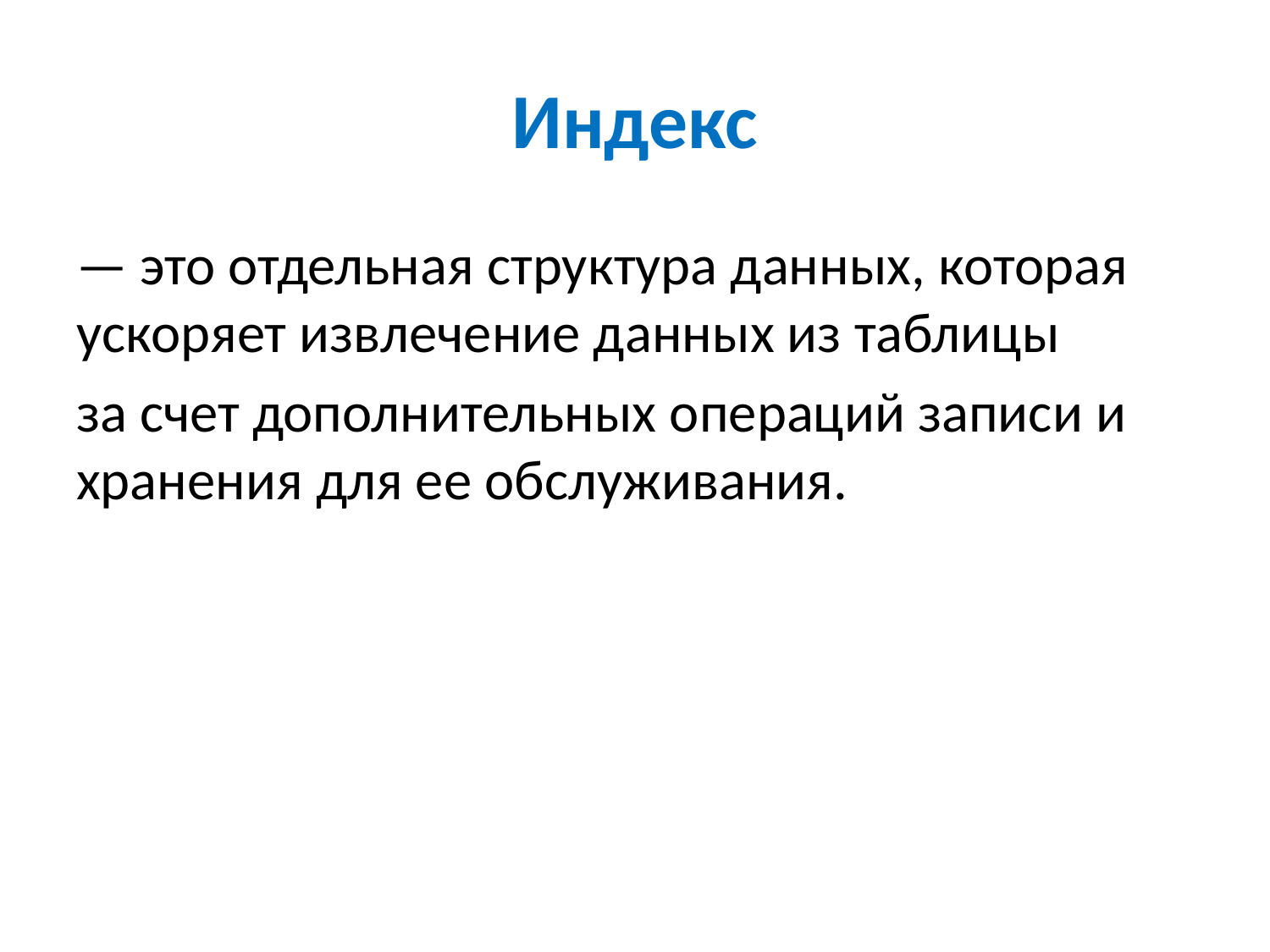

# Индекс
— это отдельная структура данных, которая ускоряет извлечение данных из таблицы
за счет дополнительных операций записи и хранения для ее обслуживания.